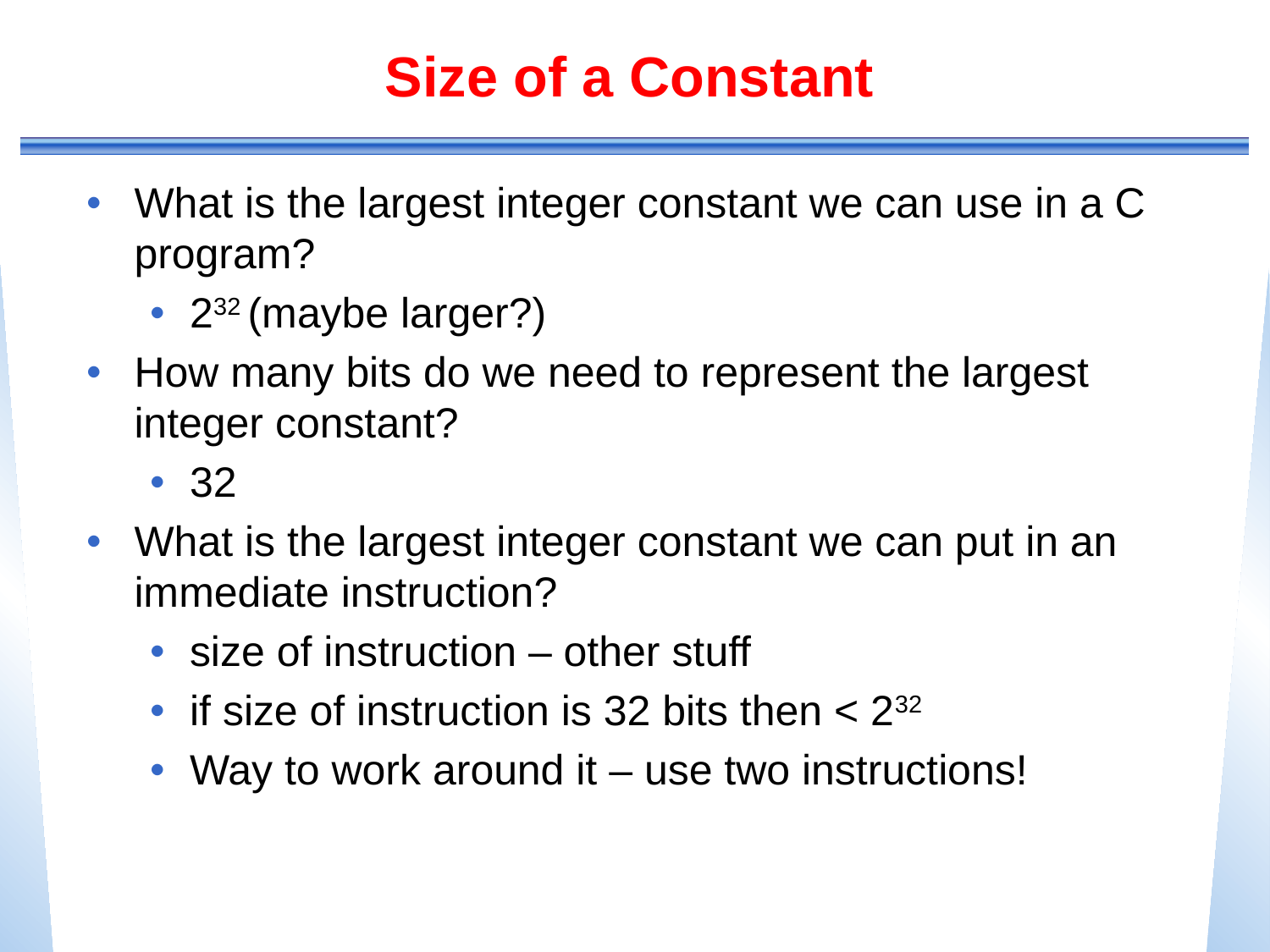

# Size of a Constant

What is the largest integer constant we can use in a C program?
232 (maybe larger?)
How many bits do we need to represent the largest integer constant?
32
What is the largest integer constant we can put in an immediate instruction?
size of instruction – other stuff
if size of instruction is 32 bits then < 232
Way to work around it – use two instructions!